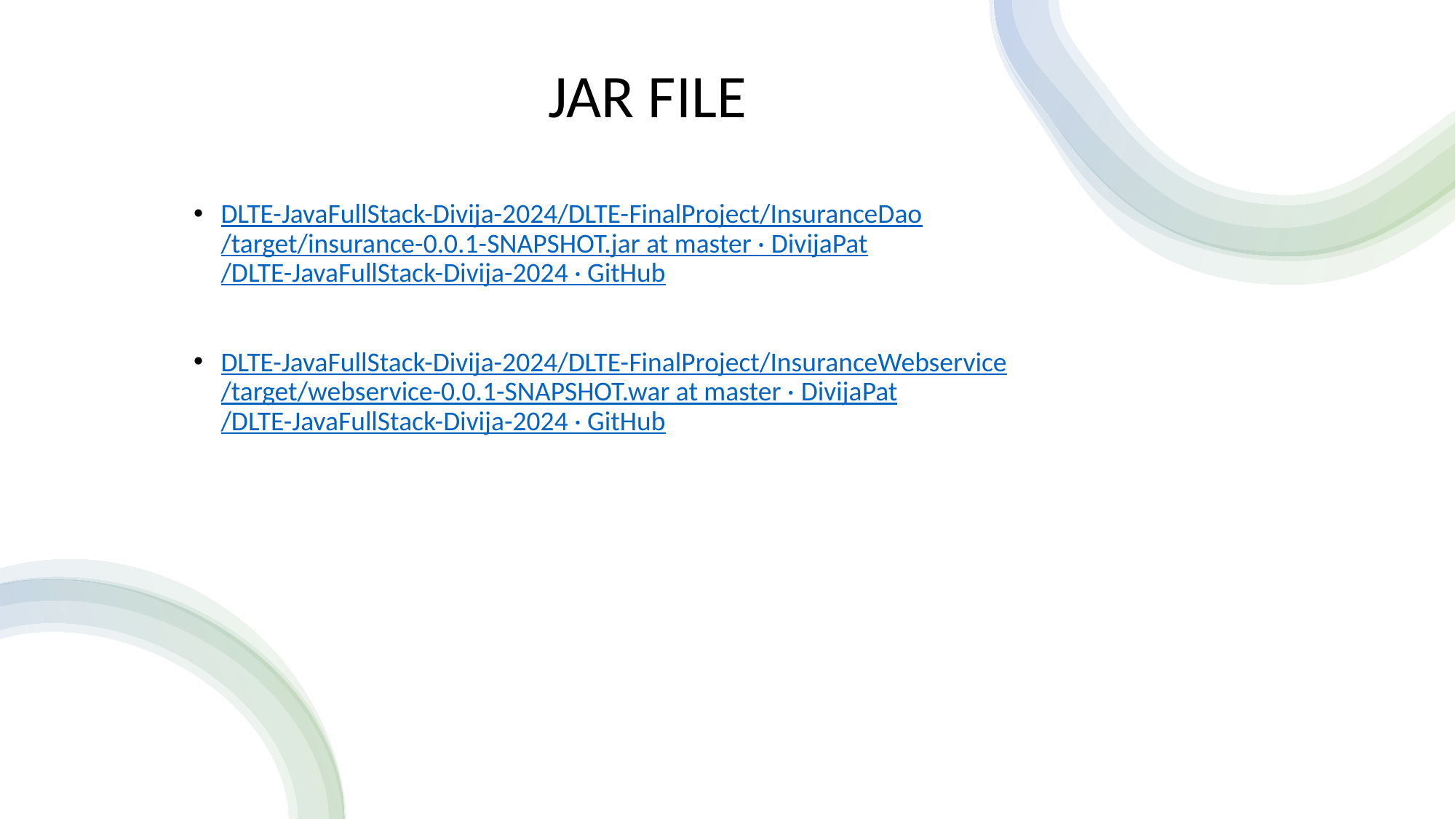

# JAR FILE

DLTE-JavaFullStack-Divija-2024/DLTE-FinalProject/InsuranceDao/target/insurance-0.0.1-SNAPSHOT.jar at master · DivijaPat/DLTE-JavaFullStack-Divija-2024 · GitHub

DLTE-JavaFullStack-Divija-2024/DLTE-FinalProject/InsuranceWebservice/target/webservice-0.0.1-SNAPSHOT.war at master · DivijaPat/DLTE-JavaFullStack-Divija-2024 · GitHub